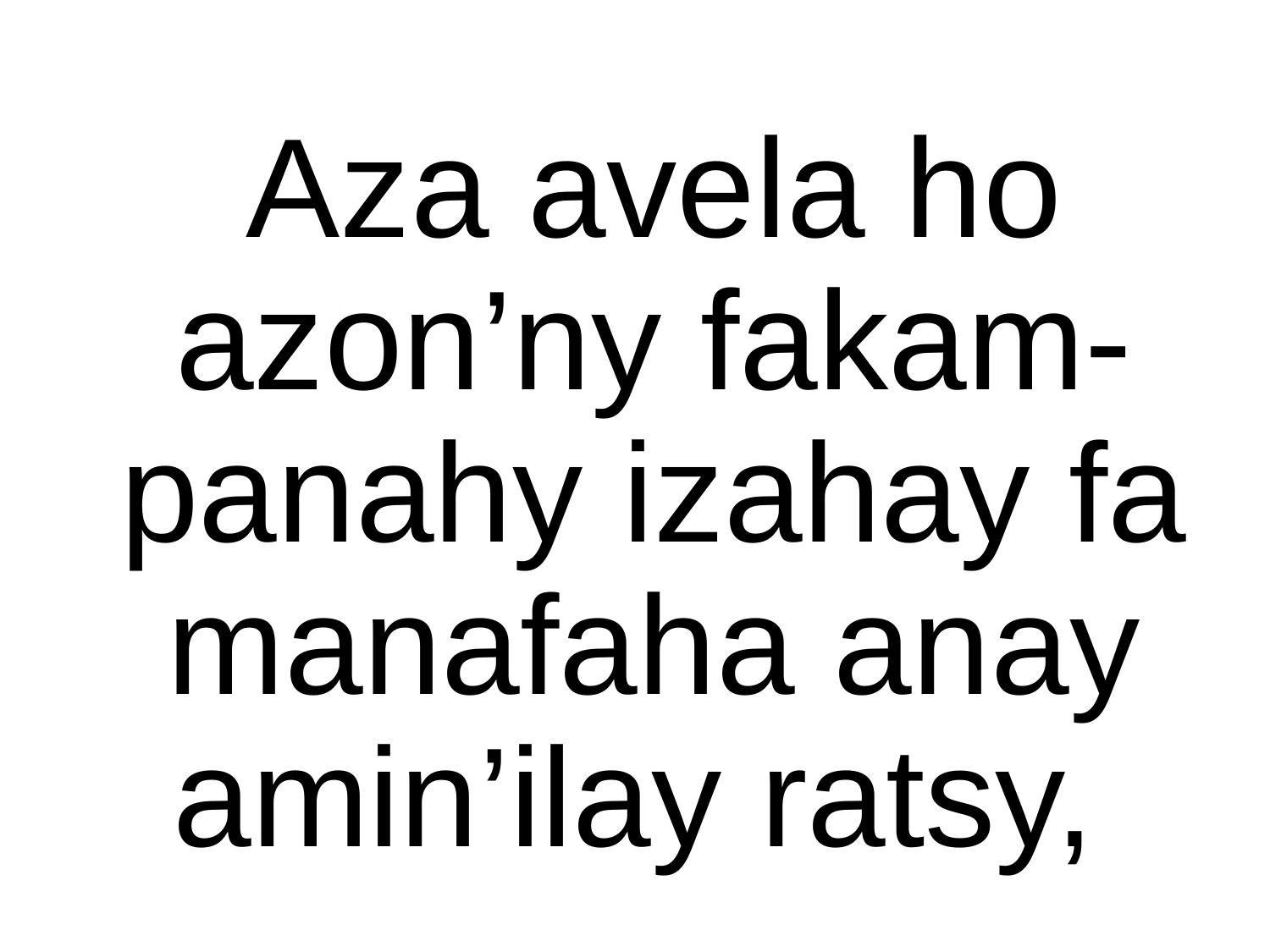

Aza avela ho azon’ny fakam-panahy izahay fa manafaha anay amin’ilay ratsy,